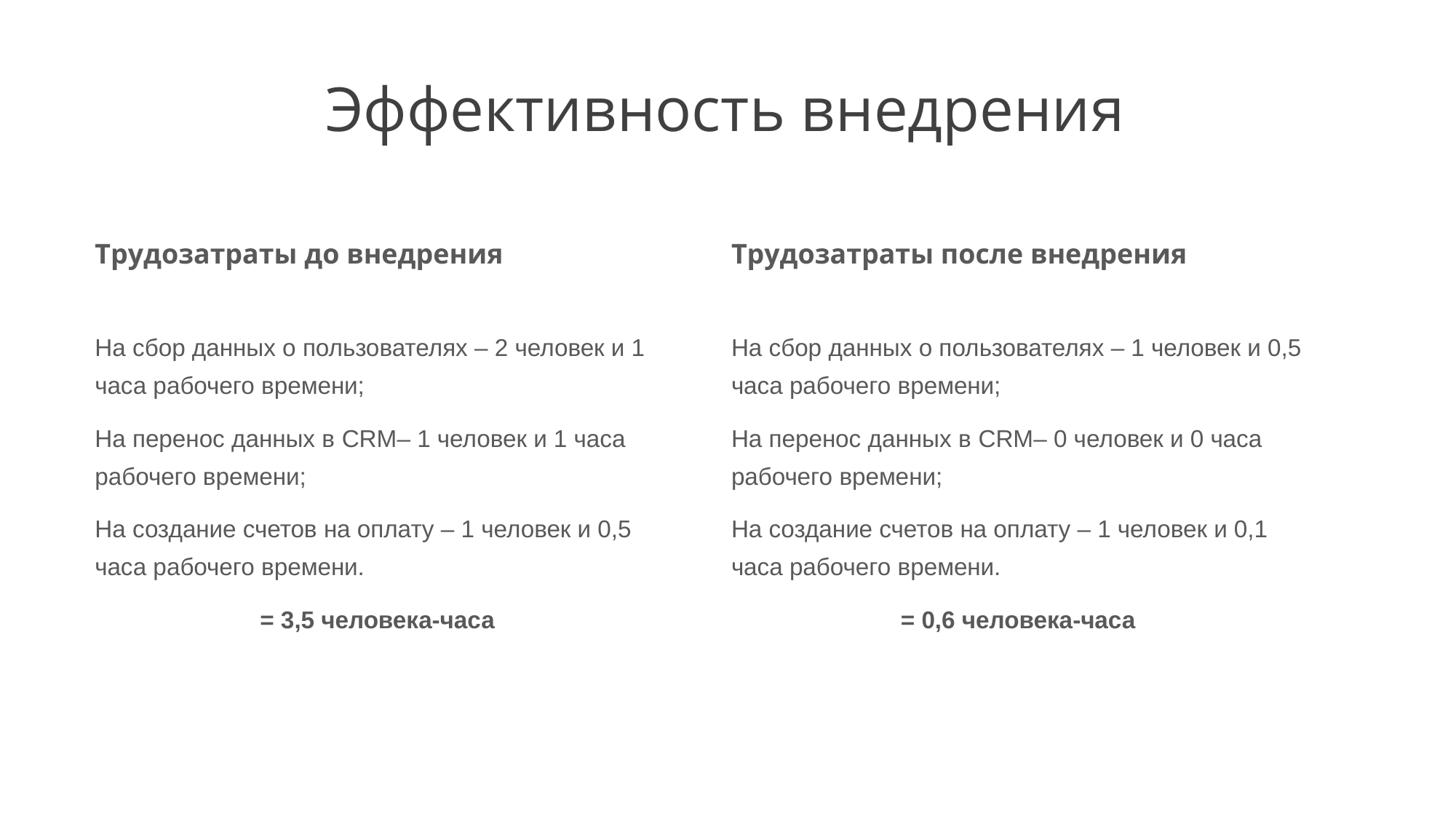

# Эффективность внедрения
Трудозатраты до внедрения
Трудозатраты после внедрения
На сбор данных о пользователях – 2 человек и 1 часа рабочего времени;
На перенос данных в CRM– 1 человек и 1 часа рабочего времени;
На создание счетов на оплату – 1 человек и 0,5 часа рабочего времени.
= 3,5 человека-часа
На сбор данных о пользователях – 1 человек и 0,5 часа рабочего времени;
На перенос данных в CRM– 0 человек и 0 часа рабочего времени;
На создание счетов на оплату – 1 человек и 0,1 часа рабочего времени.
= 0,6 человека-часа